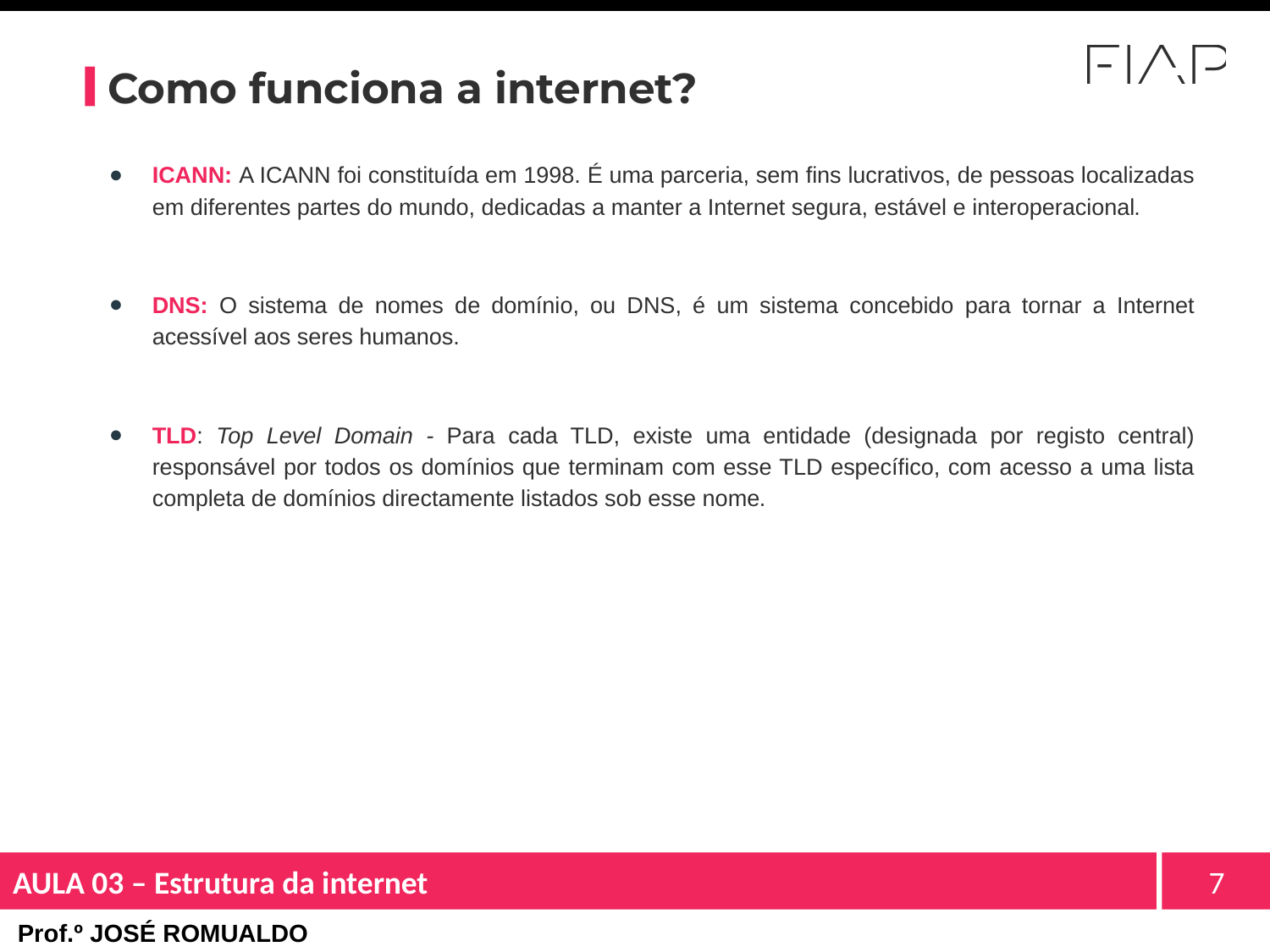

# Como funciona a internet?
ICANN: A ICANN foi constituída em 1998. É uma parceria, sem fins lucrativos, de pessoas localizadas em diferentes partes do mundo, dedicadas a manter a Internet segura, estável e interoperacional.

DNS: O sistema de nomes de domínio, ou DNS, é um sistema concebido para tornar a Internet acessível aos seres humanos.

TLD: Top Level Domain - Para cada TLD, existe uma entidade (designada por registo central) responsável por todos os domínios que terminam com esse TLD específico, com acesso a uma lista completa de domínios directamente listados sob esse nome.